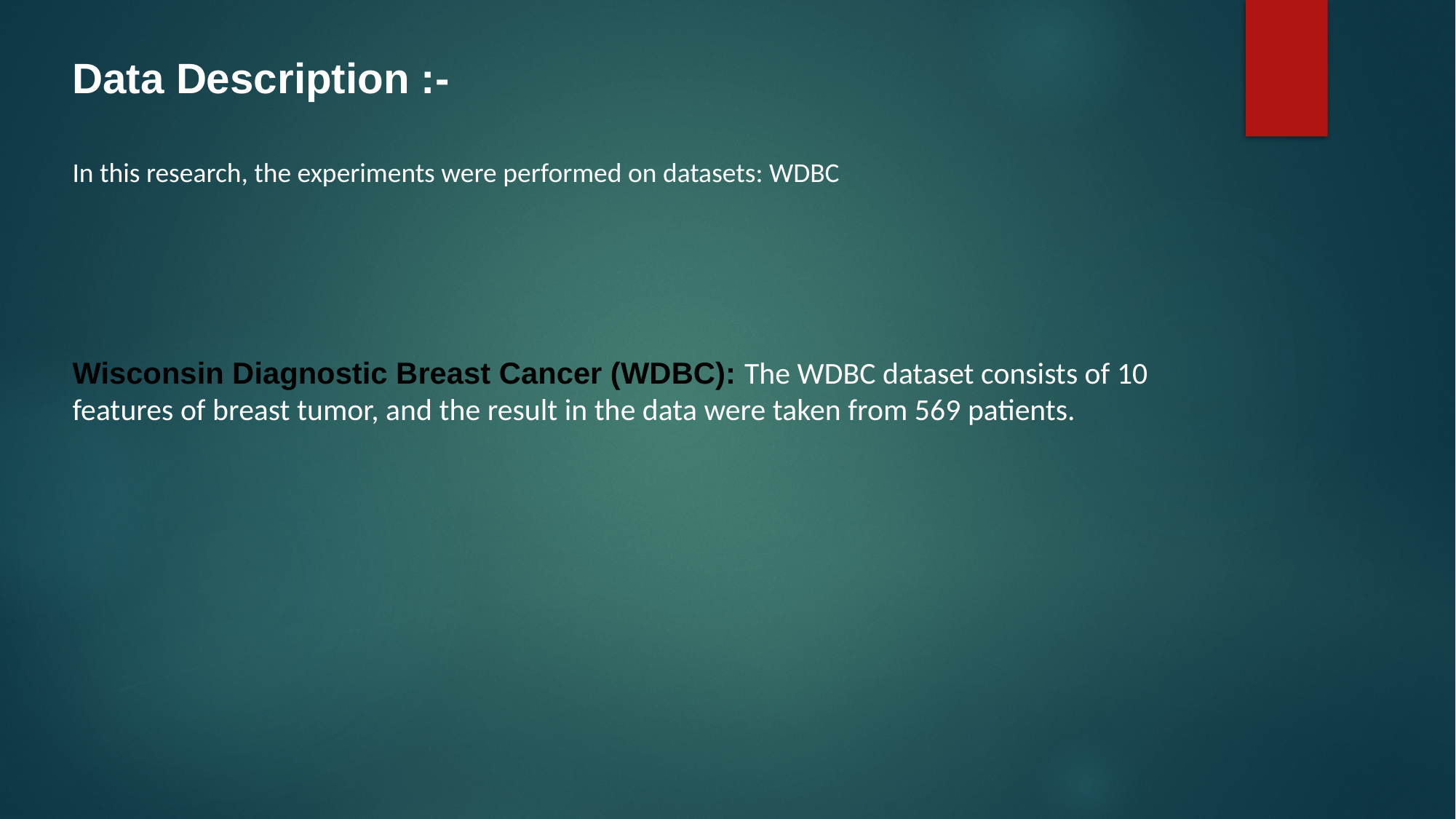

Data Description :-
In this research, the experiments were performed on datasets: WDBC
Wisconsin Diagnostic Breast Cancer (WDBC): The WDBC dataset consists of 10 features of breast tumor, and the result in the data were taken from 569 patients.